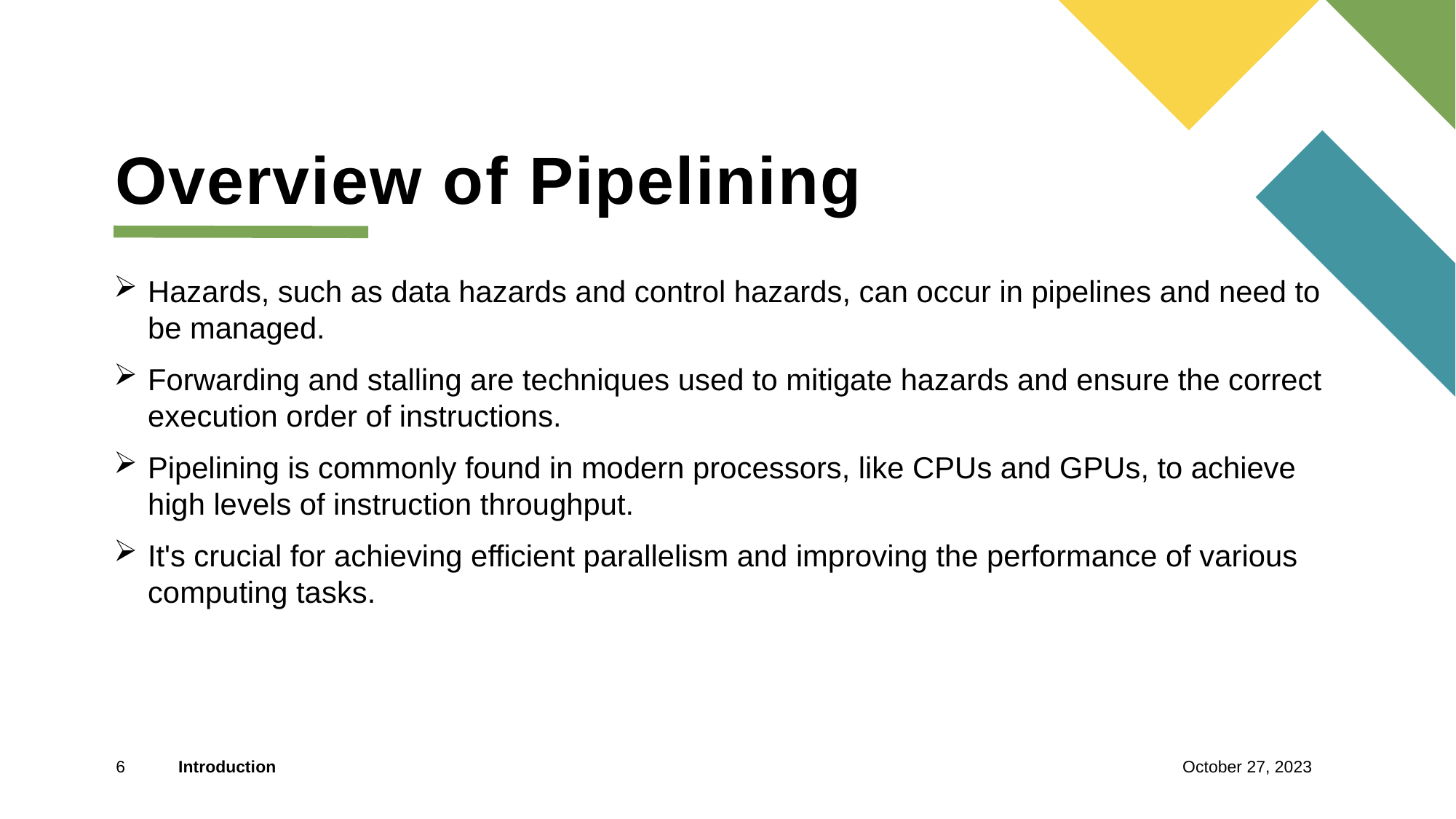

Overview of Pipelining
Hazards, such as data hazards and control hazards, can occur in pipelines and need to be managed.
Forwarding and stalling are techniques used to mitigate hazards and ensure the correct execution order of instructions.
Pipelining is commonly found in modern processors, like CPUs and GPUs, to achieve high levels of instruction throughput.
It's crucial for achieving efficient parallelism and improving the performance of various computing tasks.
6
Introduction
October 27, 2023